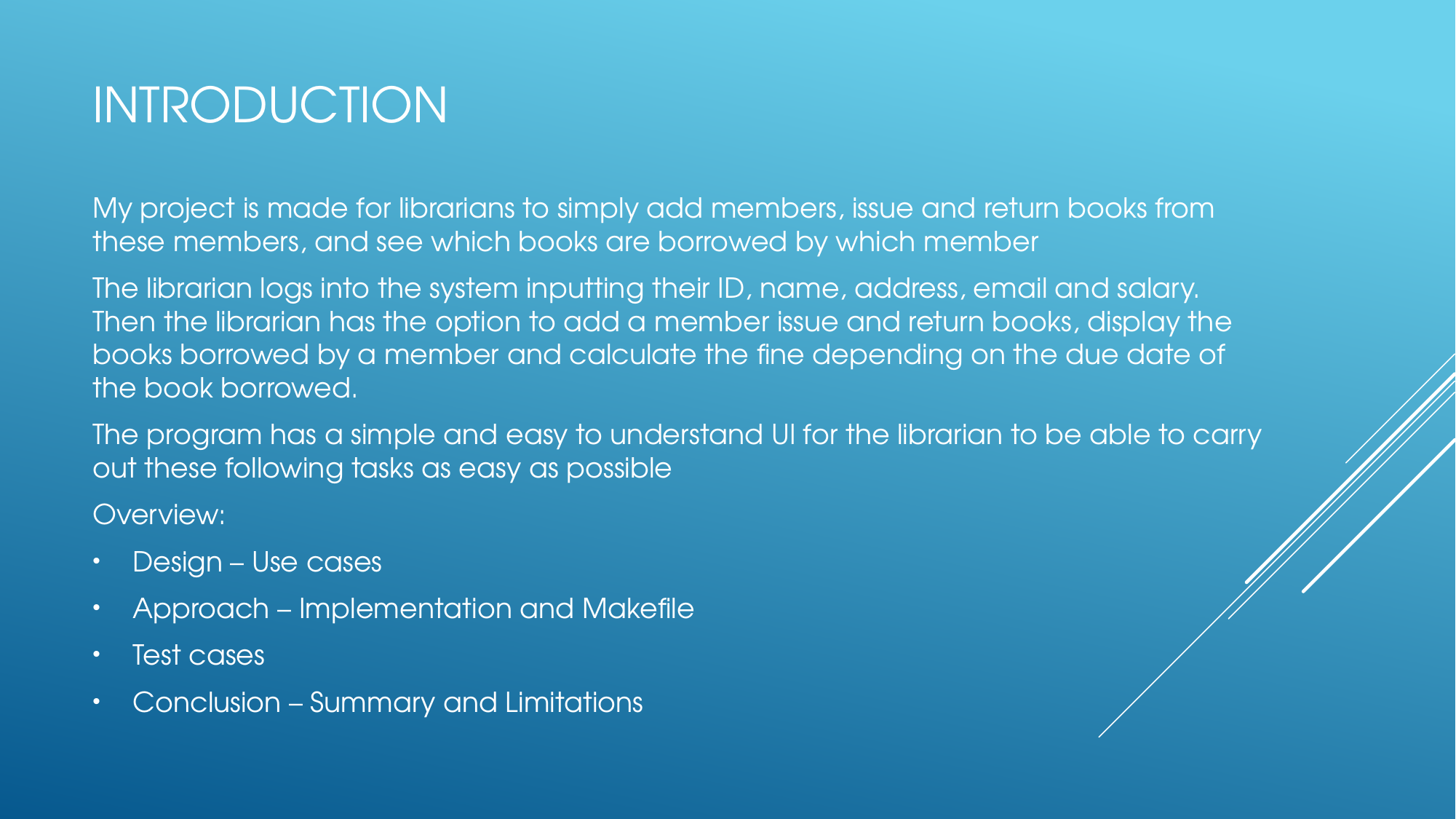

# Introduction
My project is made for librarians to simply add members, issue and return books from these members, and see which books are borrowed by which member
The librarian logs into the system inputting their ID, name, address, email and salary.
Then the librarian has the option to add a member issue and return books, display the books borrowed by a member and calculate the fine depending on the due date of the book borrowed.
The program has a simple and easy to understand UI for the librarian to be able to carry out these following tasks as easy as possible
Overview:
Design – Use cases
Approach – Implementation and Makefile
Test cases
Conclusion – Summary and Limitations